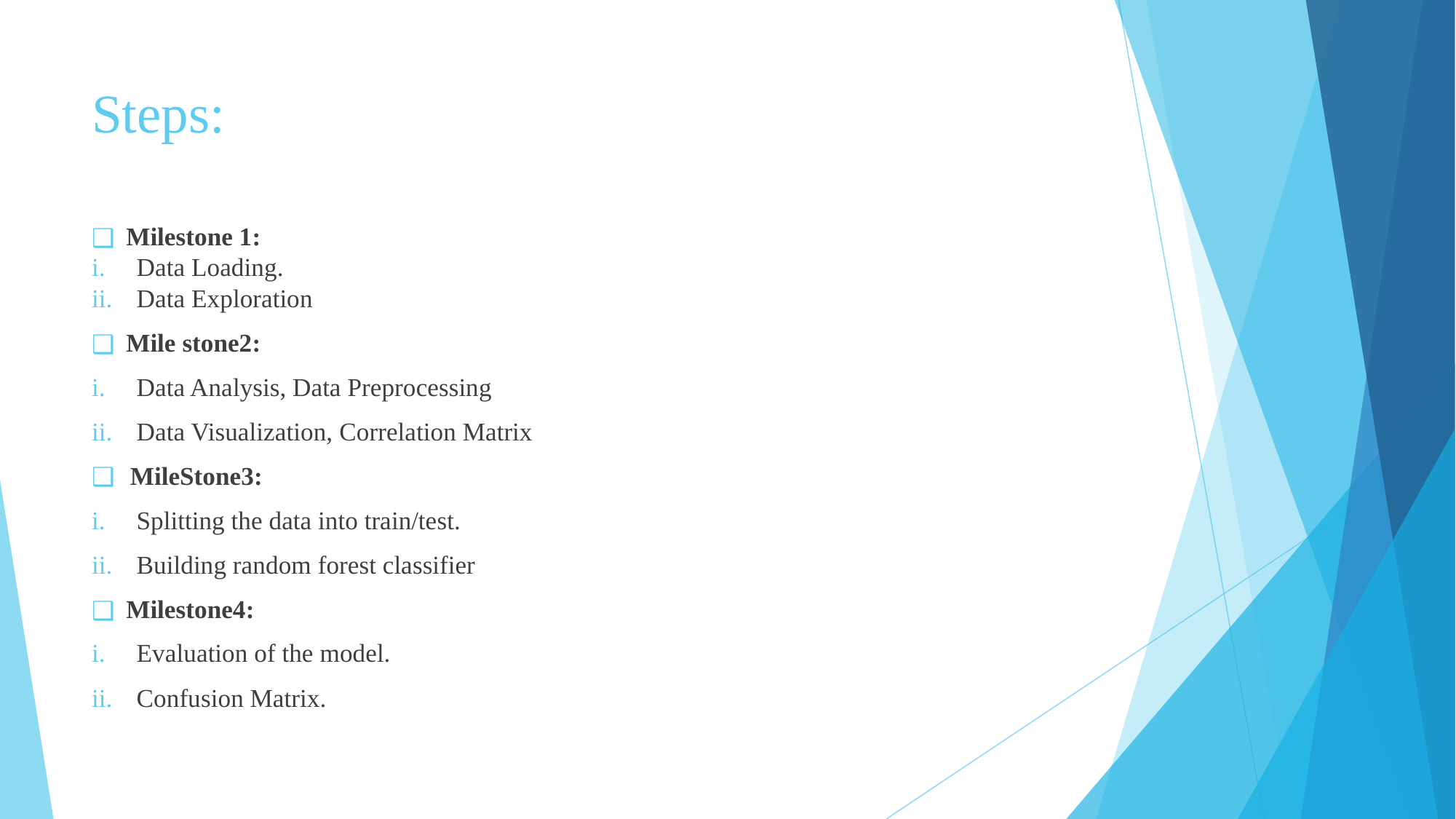

# Steps:
Milestone 1:
Data Loading.
Data Exploration
Mile stone2:
Data Analysis, Data Preprocessing
Data Visualization, Correlation Matrix
MileStone3:
Splitting the data into train/test.
Building random forest classifier
Milestone4:
Evaluation of the model.
Confusion Matrix.